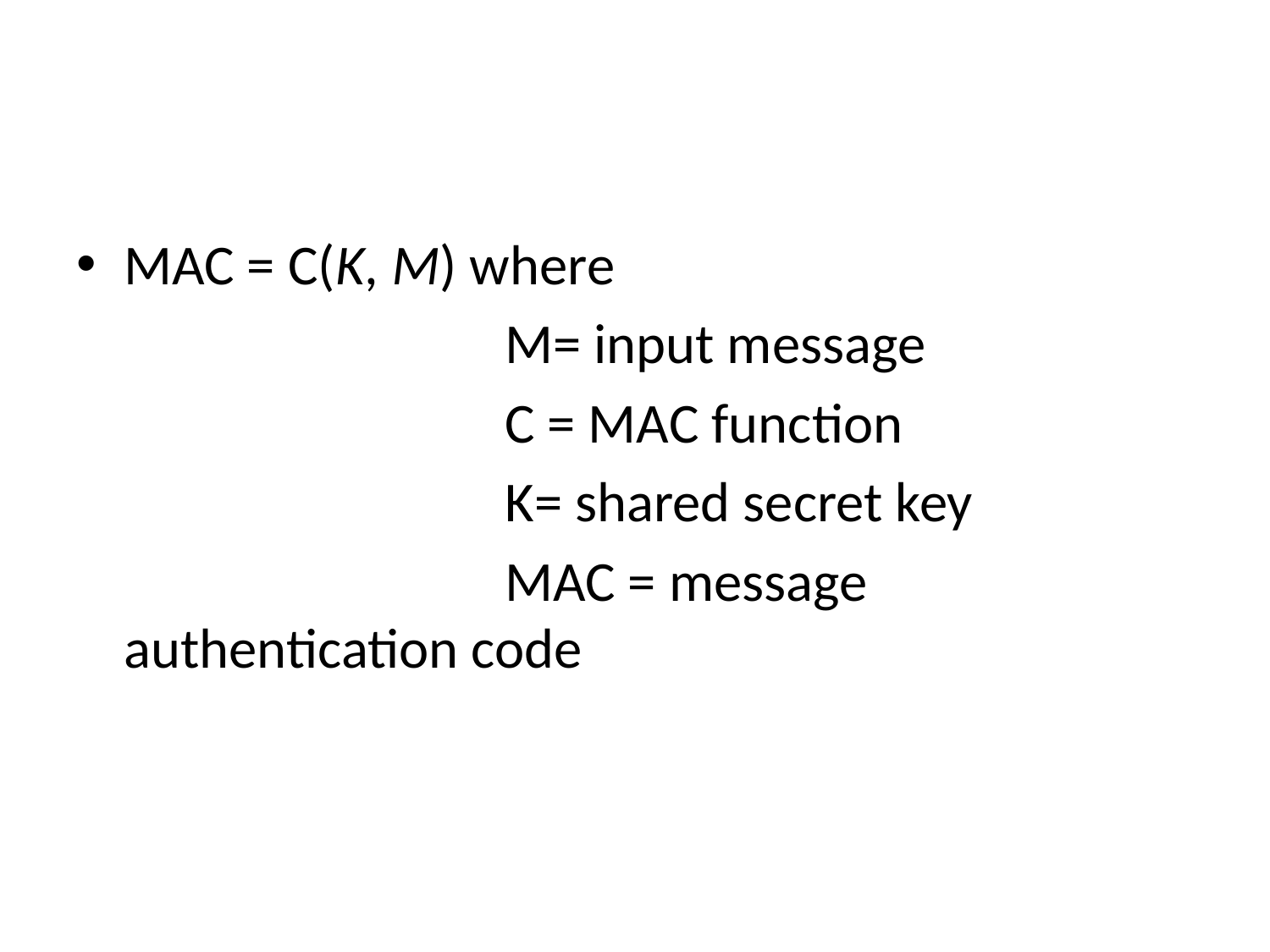

#
MAC = C(K, M) where
				M= input message
				C = MAC function
				K= shared secret key
				MAC = message authentication code